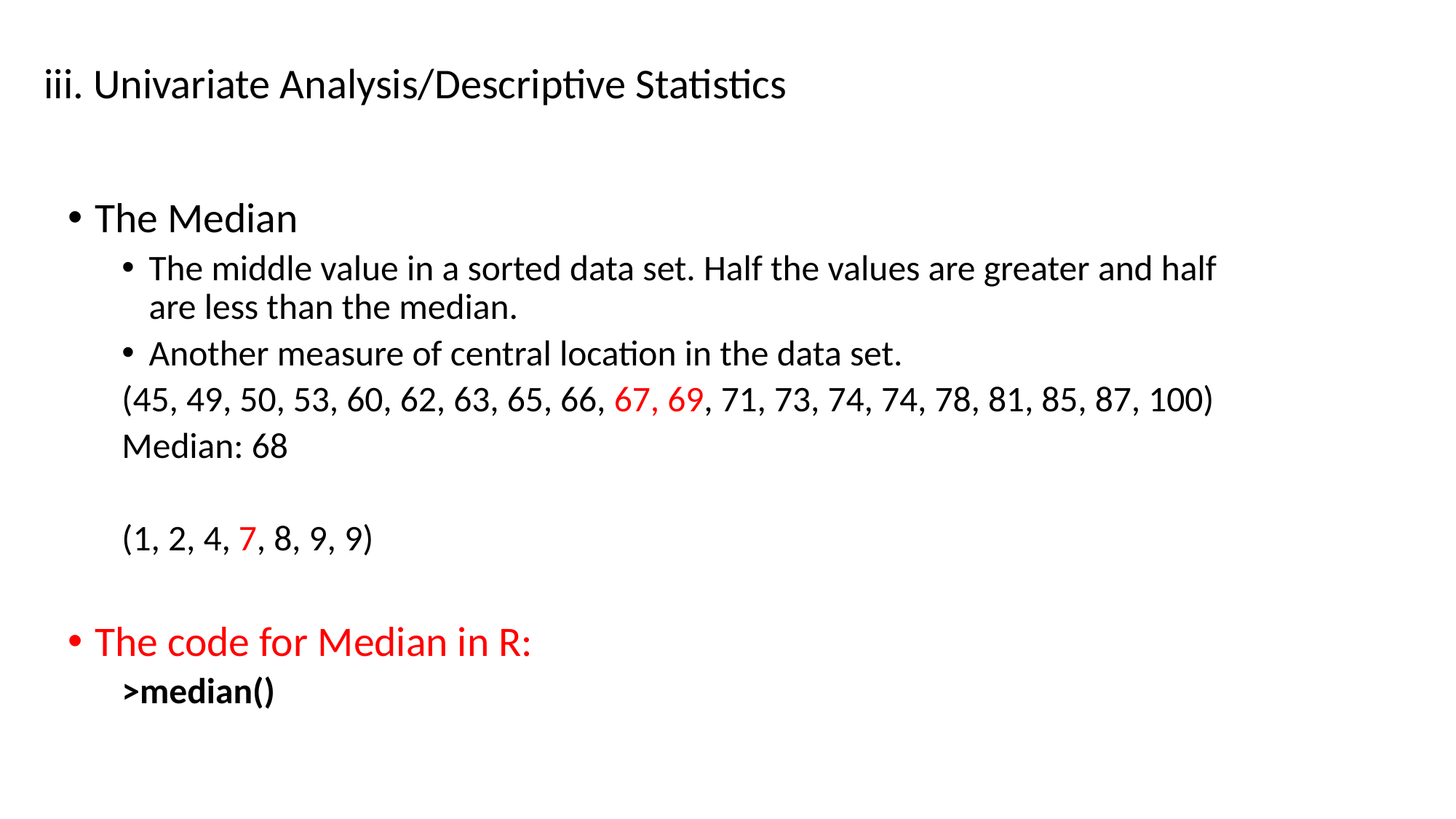

# iii. Univariate Analysis/Descriptive Statistics
The Median
The middle value in a sorted data set. Half the values are greater and half are less than the median.
Another measure of central location in the data set.
(45, 49, 50, 53, 60, 62, 63, 65, 66, 67, 69, 71, 73, 74, 74, 78, 81, 85, 87, 100)
Median: 68

(1, 2, 4, 7, 8, 9, 9)

The code for Median in R:
>median()